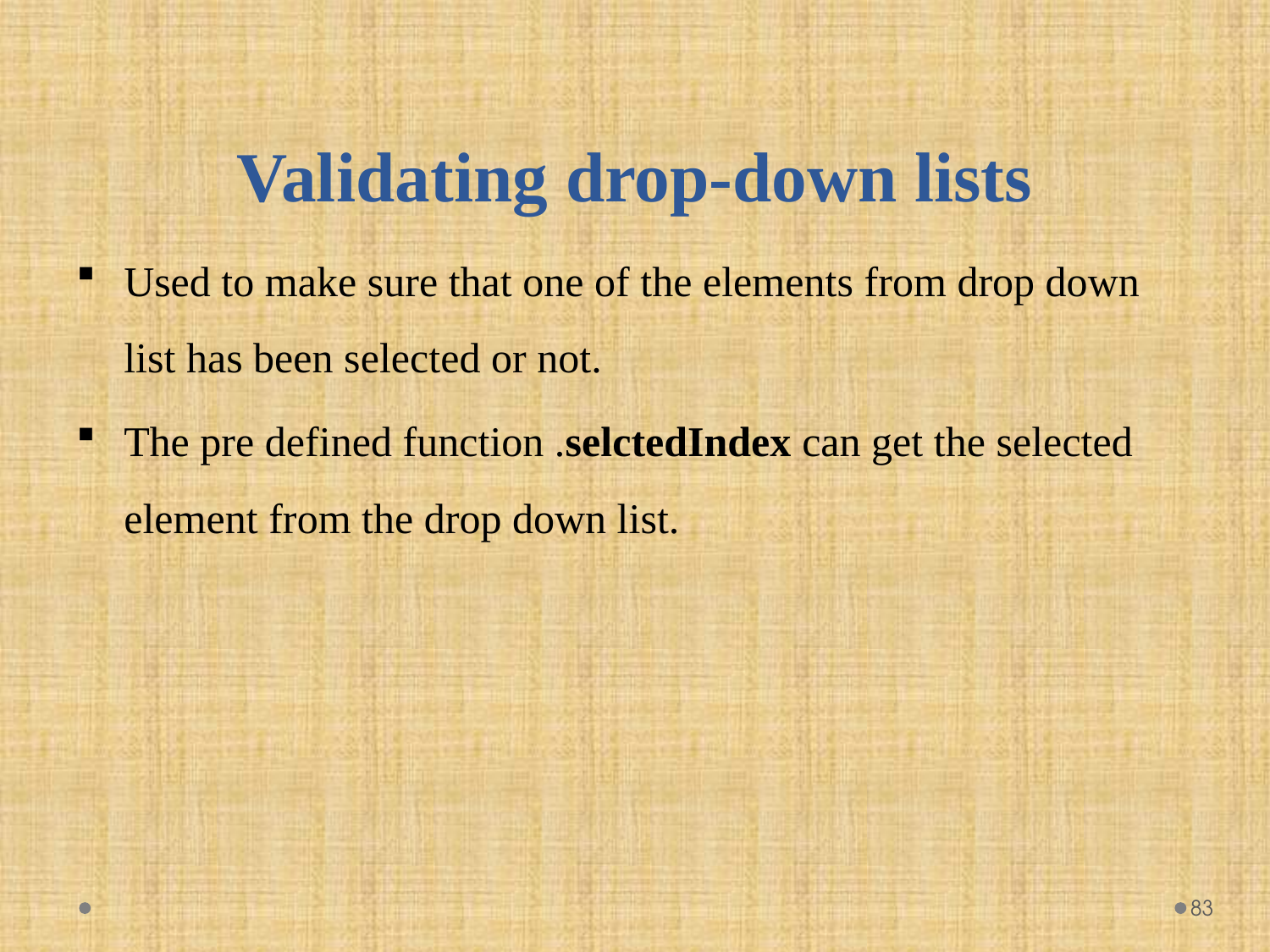

# Validating drop-down lists
Used to make sure that one of the elements from drop down list has been selected or not.
The pre defined function .selctedIndex can get the selected element from the drop down list.

83